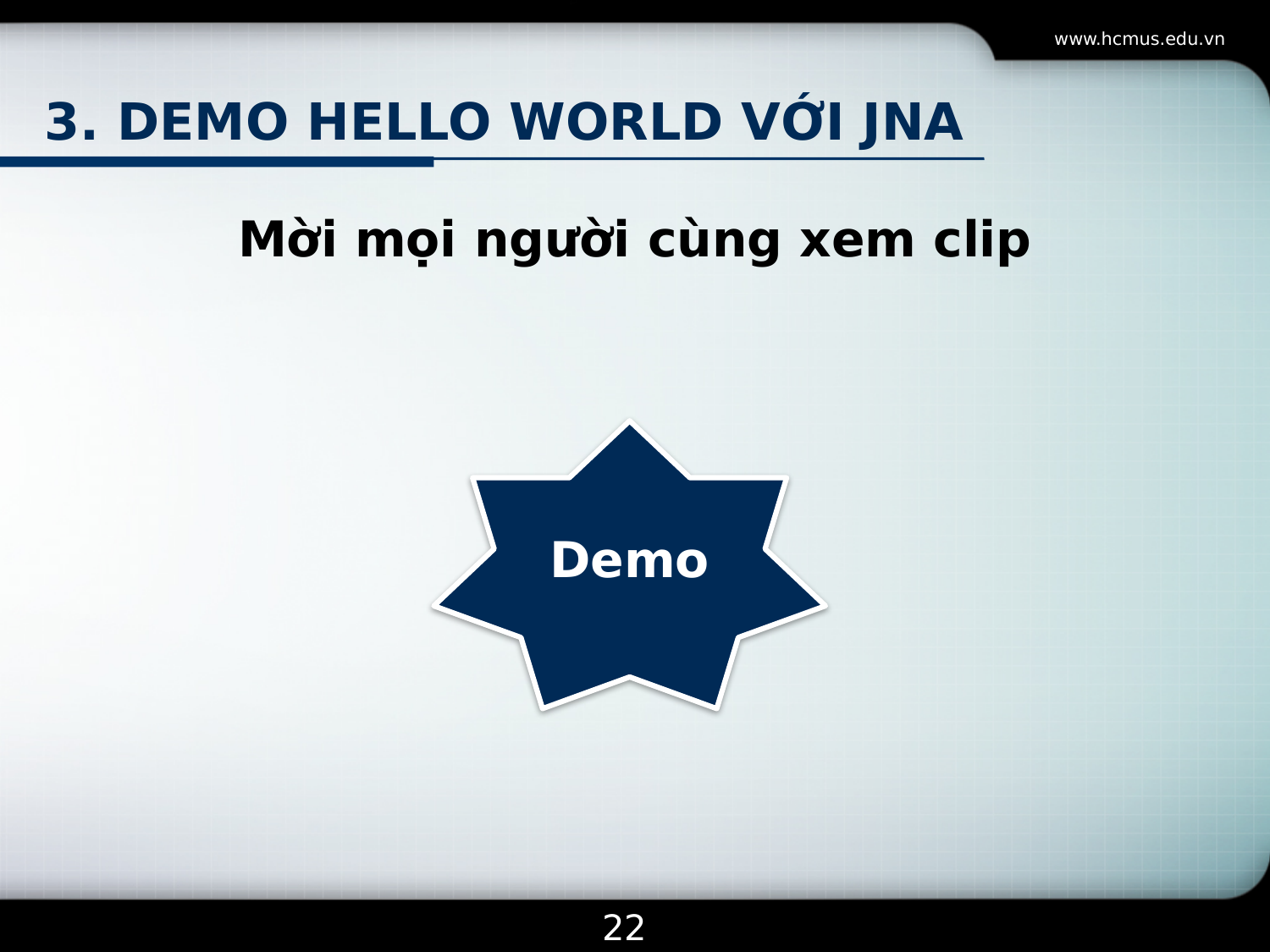

www.hcmus.edu.vn
# 3. Demo Hello world với JNA
Mời mọi người cùng xem clip
Demo
22